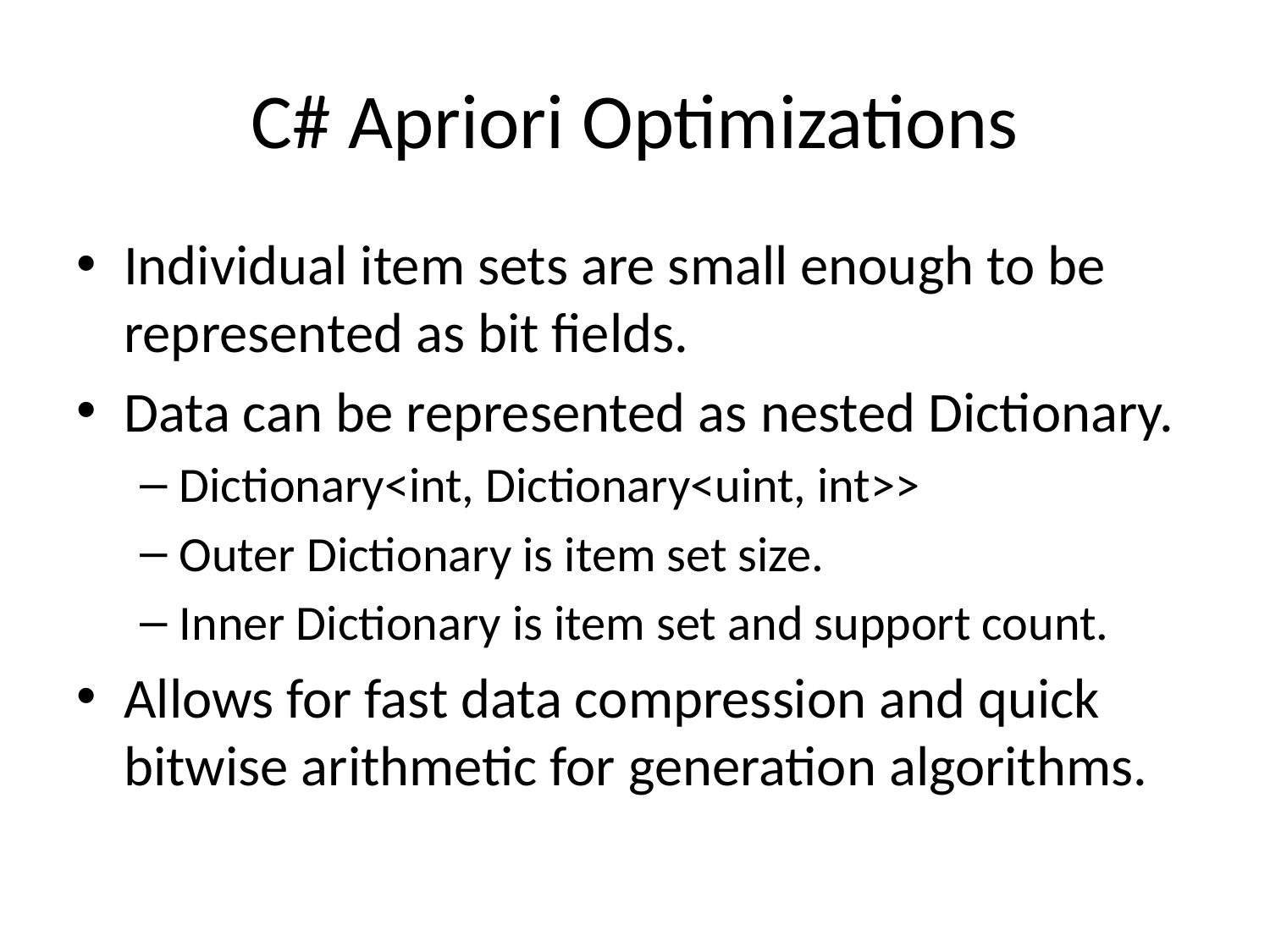

# C# Apriori Optimizations
Individual item sets are small enough to be represented as bit fields.
Data can be represented as nested Dictionary.
Dictionary<int, Dictionary<uint, int>>
Outer Dictionary is item set size.
Inner Dictionary is item set and support count.
Allows for fast data compression and quick bitwise arithmetic for generation algorithms.